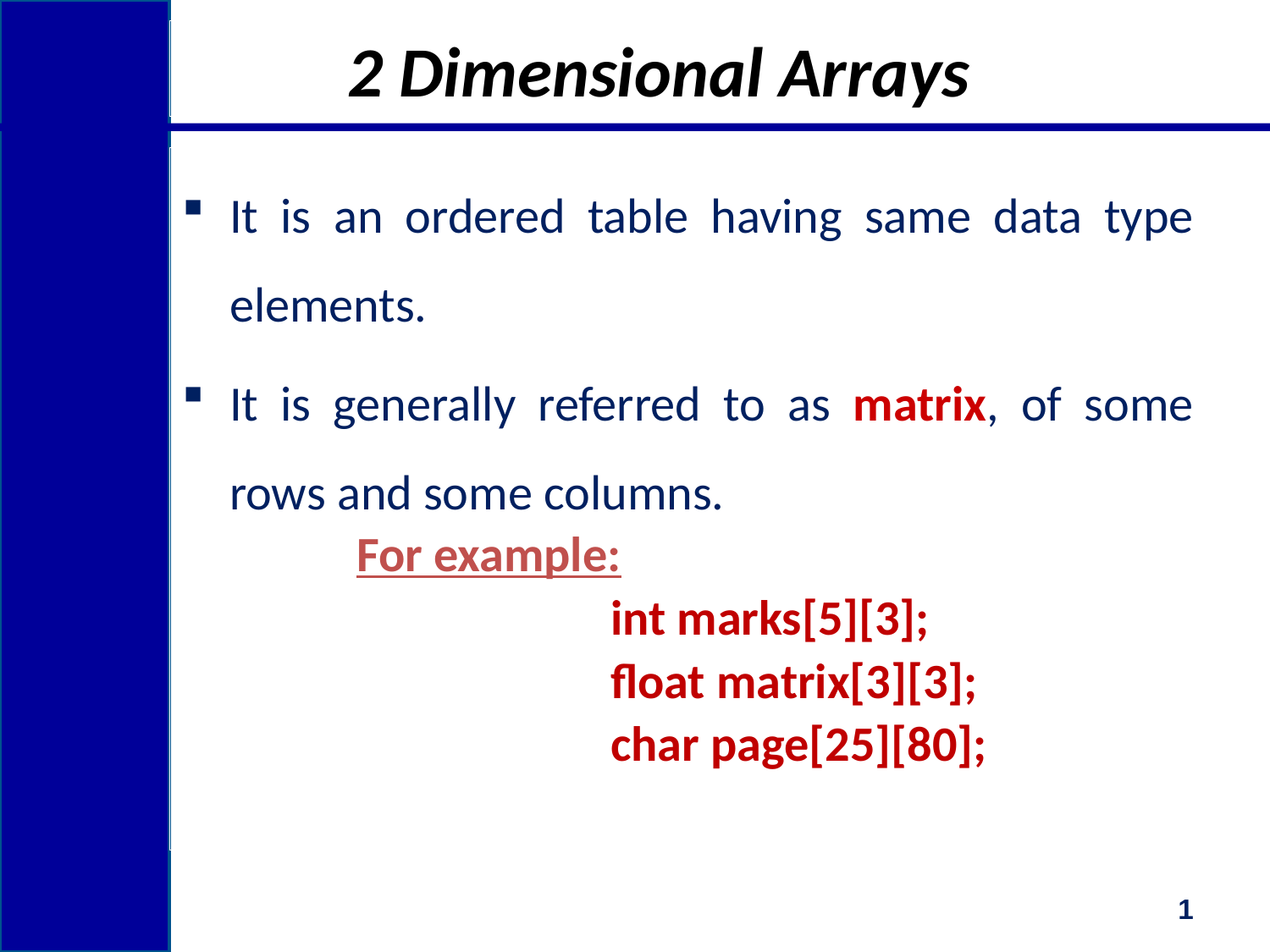

# 2 Dimensional Arrays
It is an ordered table having same data type elements.
It is generally referred to as matrix, of some rows and some columns.
		For example:
				int marks[5][3];
				float matrix[3][3];
				char page[25][80];

1